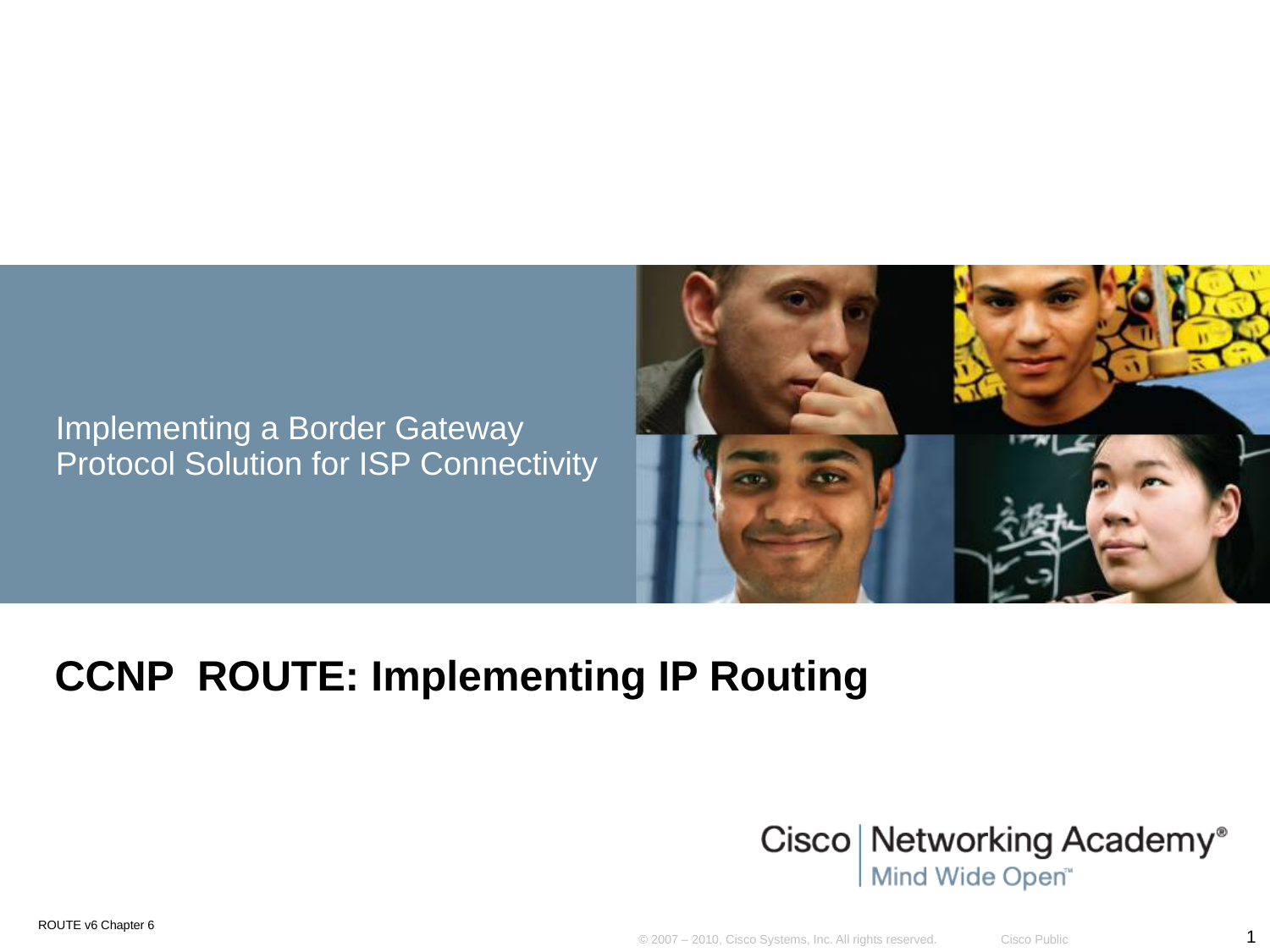

# Implementing a Border Gateway Protocol Solution for ISP Connectivity
CCNP  ROUTE: Implementing IP Routing